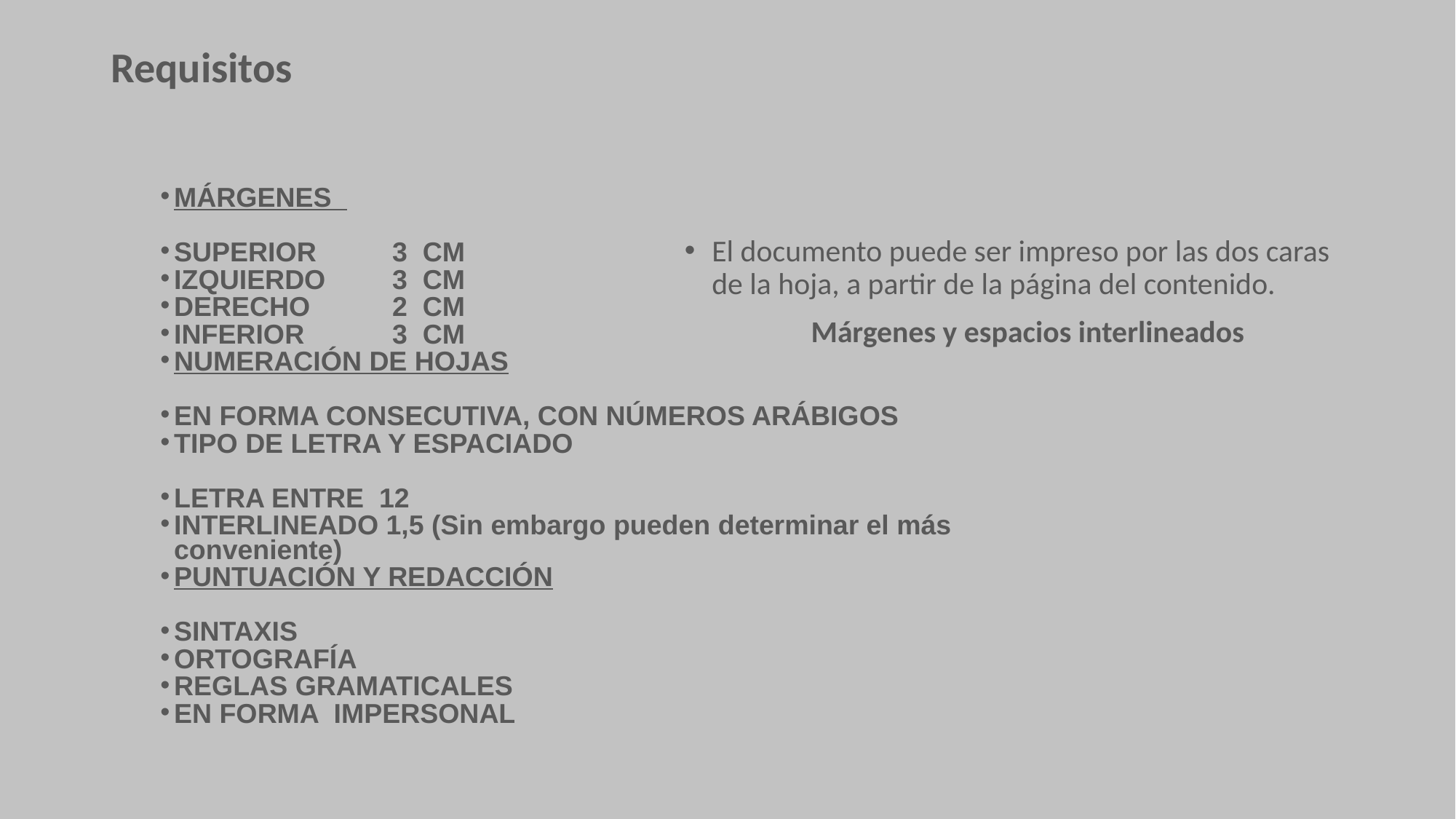

# Requisitos
MÁRGENES

SUPERIOR 	3  CM
IZQUIERDO	3  CM
DERECHO 	2  CM
INFERIOR 	3  CM
NUMERACIÓN DE HOJAS

EN FORMA CONSECUTIVA, CON NÚMEROS ARÁBIGOS
TIPO DE LETRA Y ESPACIADO

LETRA ENTRE  12
INTERLINEADO 1,5 (Sin embargo pueden determinar el más conveniente)
PUNTUACIÓN Y REDACCIÓN

SINTAXIS
ORTOGRAFÍA
REGLAS GRAMATICALES
EN FORMA  IMPERSONAL

El documento puede ser impreso por las dos caras de la hoja, a partir de la página del contenido.
  Márgenes y espacios interlineados